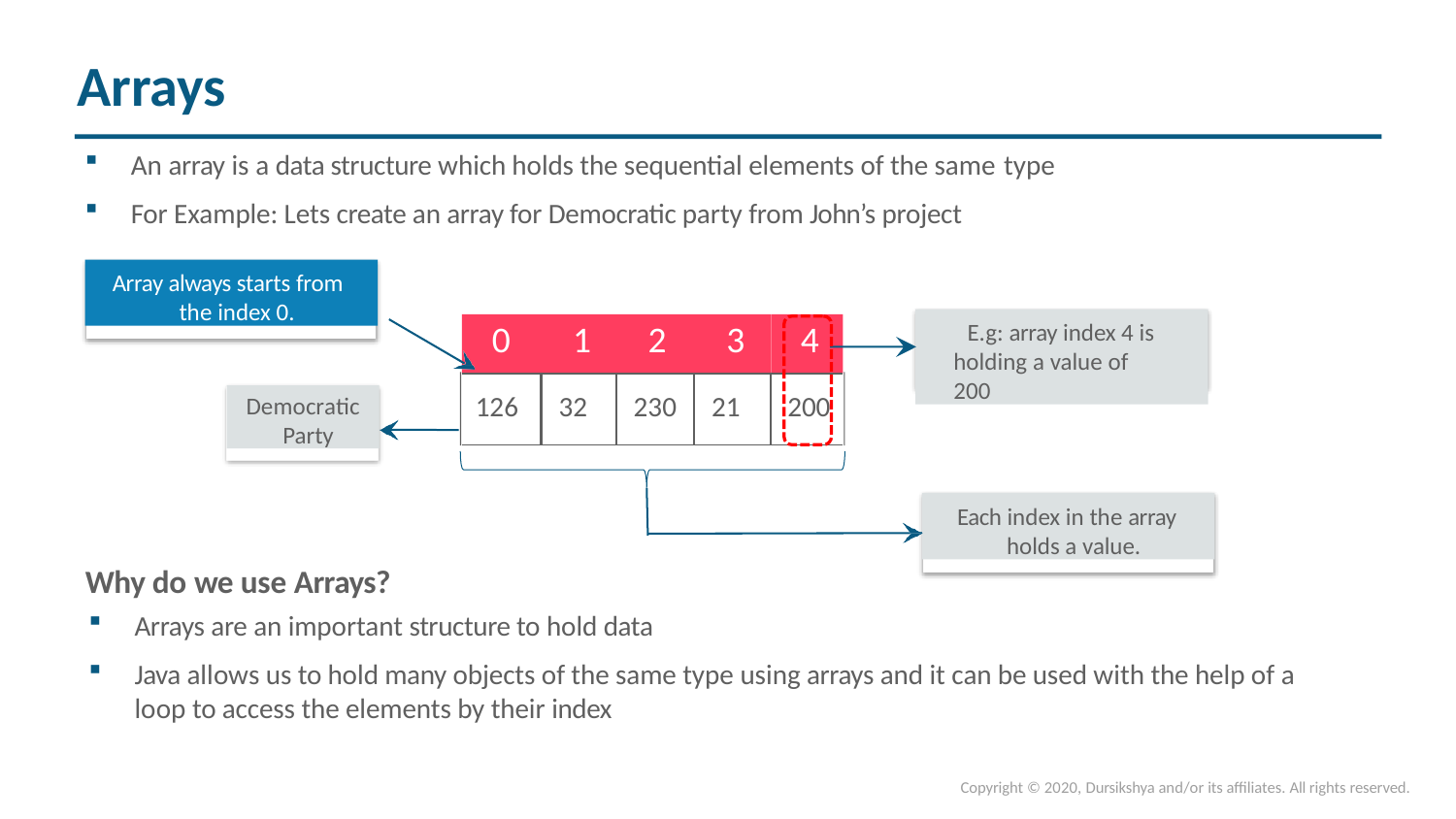

# Arrays
An array is a data structure which holds the sequential elements of the same type
For Example: Lets create an array for Democratic party from John’s project

Array always starts from  the index 0.

E.g: array index 4 is  holding a value of 200

0	1	2	3	4

Democratic  Party
126	32	230	21	200
Each index in the array  holds a value.
Why do we use Arrays?
Arrays are an important structure to hold data
Java allows us to hold many objects of the same type using arrays and it can be used with the help of a  loop to access the elements by their index
Copyright © 2020, Dursikshya and/or its affiliates. All rights reserved.